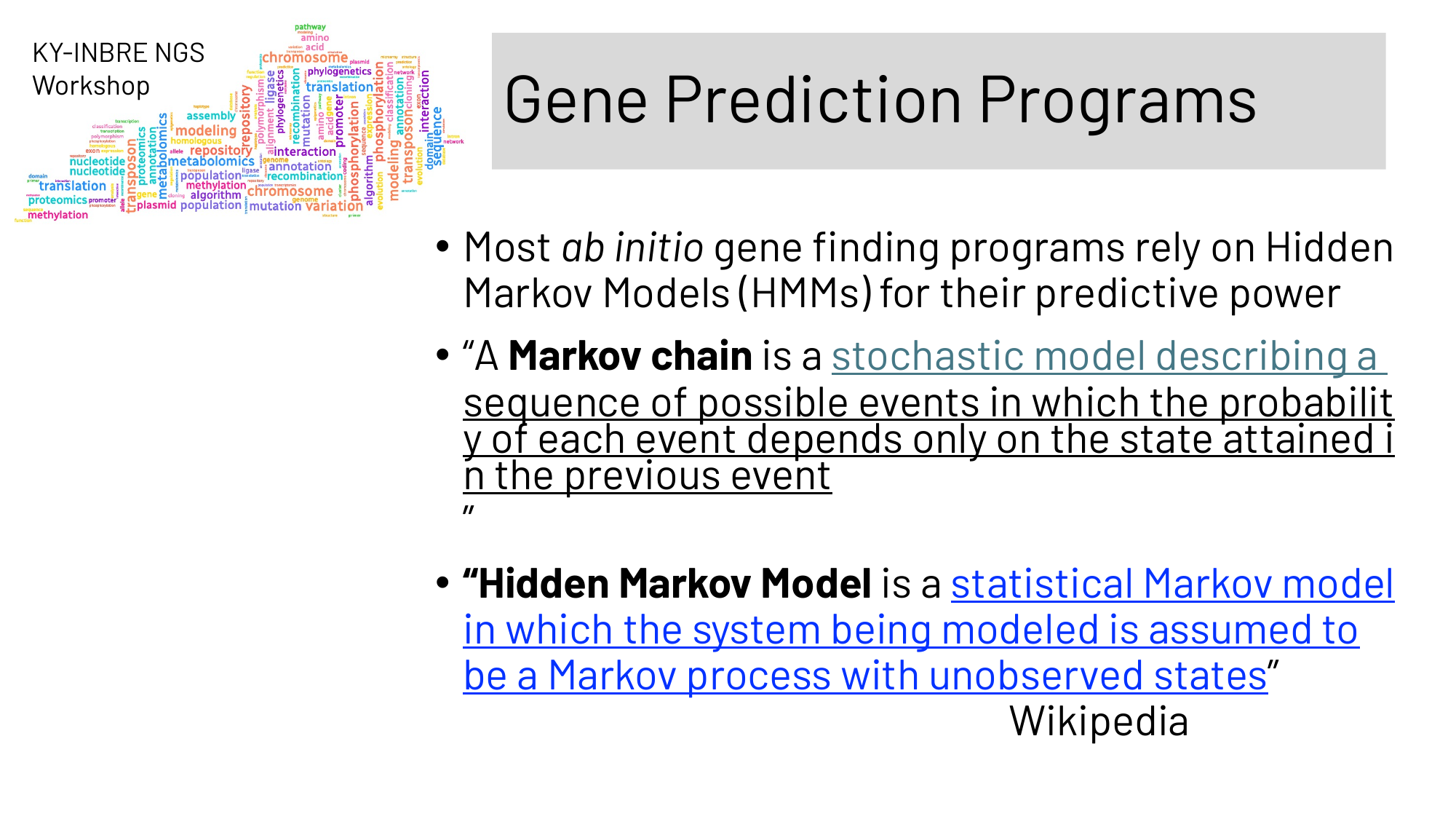

# Gene Prediction Programs
Most ab initio gene finding programs rely on Hidden Markov Models (HMMs) for their predictive power
“A Markov chain is a stochastic model describing a sequence of possible events in which the probability of each event depends only on the state attained in the previous event”
“Hidden Markov Model is a statistical Markov model in which the system being modeled is assumed to be a Markov process with unobserved states”					 	Wikipedia